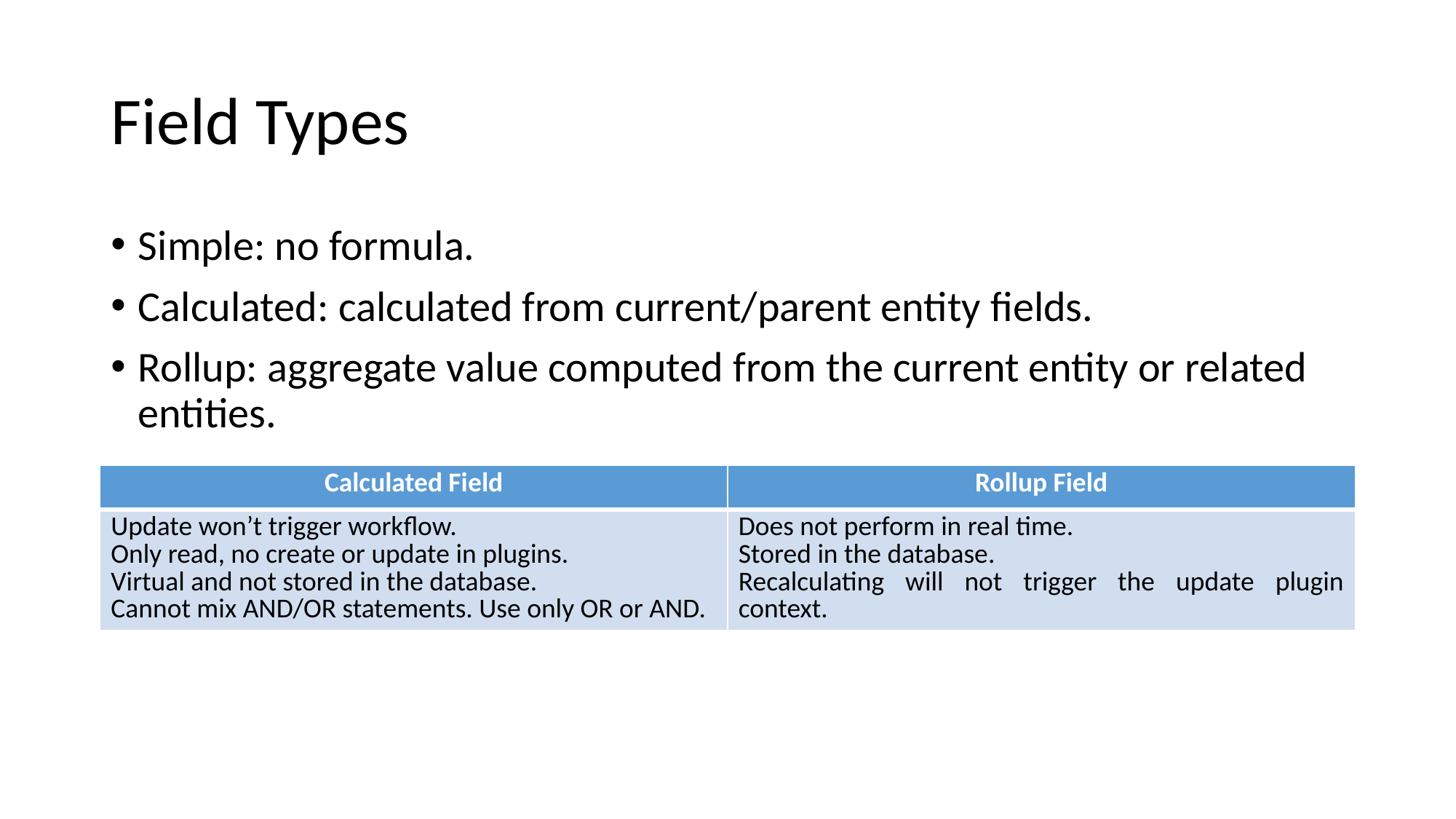

# Field Types
Simple: no formula.
Calculated: calculated from current/parent entity fields.
Rollup: aggregate value computed from the current entity or related entities.
| Calculated Field | Rollup Field |
| --- | --- |
| Update won’t trigger workflow. Only read, no create or update in plugins. Virtual and not stored in the database. Cannot mix AND/OR statements. Use only OR or AND. | Does not perform in real time. Stored in the database. Recalculating will not trigger the update plugin context. |